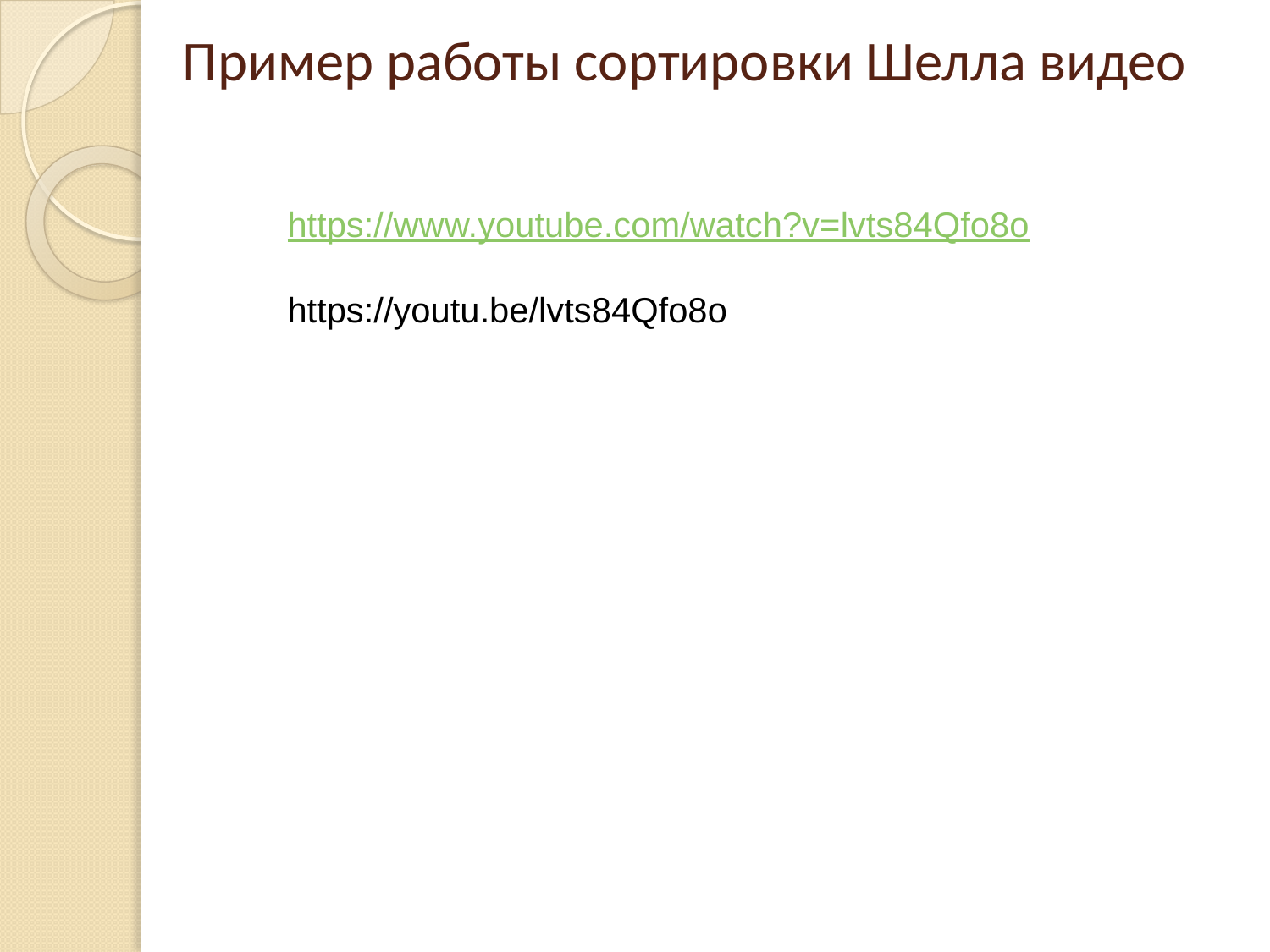

# Пример работы сортировки Шелла видео
https://www.youtube.com/watch?v=lvts84Qfo8o

https://youtu.be/lvts84Qfo8o